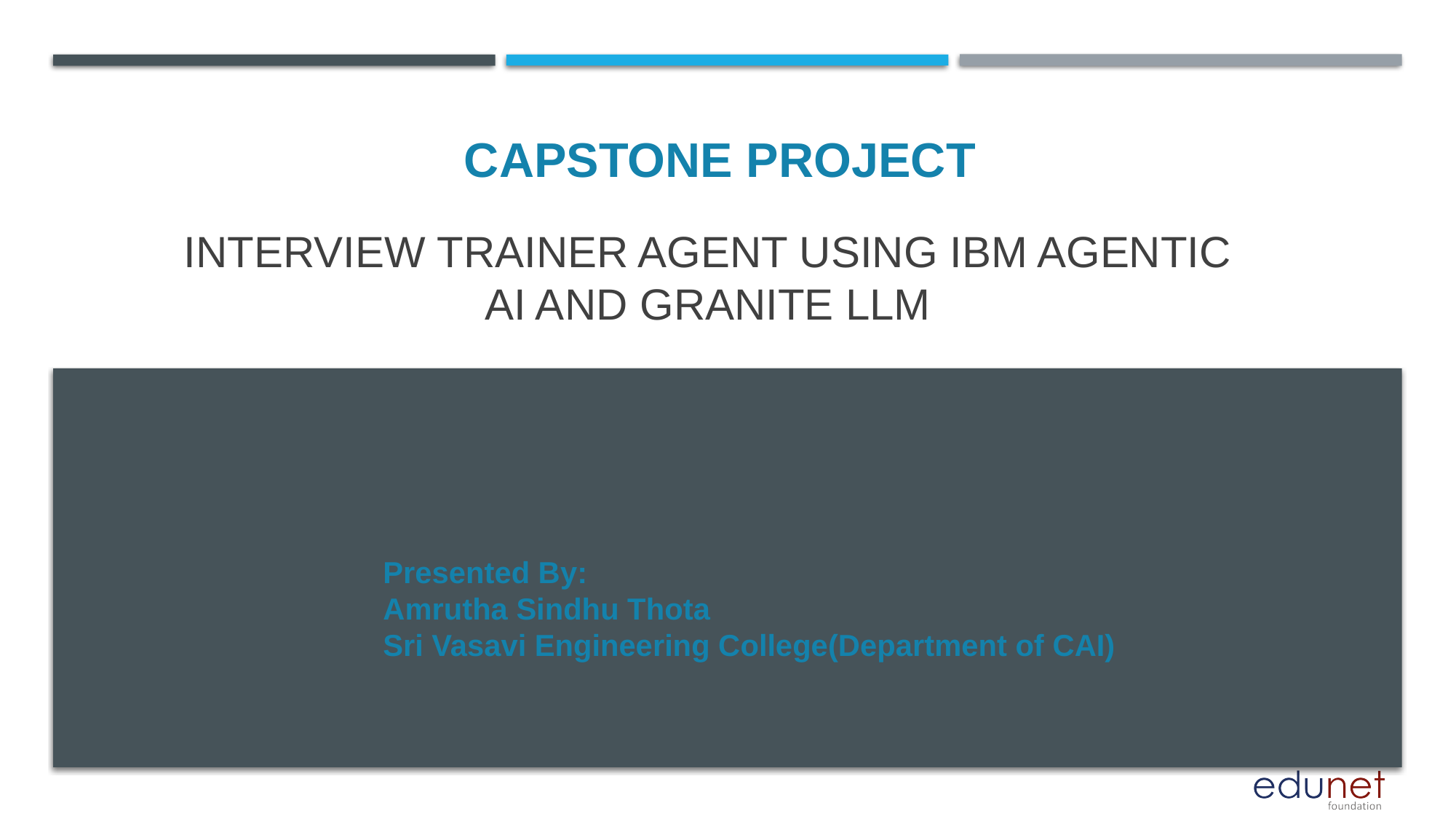

CAPSTONE PROJECT
# Interview Trainer Agent Using IBM Agentic AI and Granite LLM
Presented By:
Amrutha Sindhu Thota
Sri Vasavi Engineering College(Department of CAI)